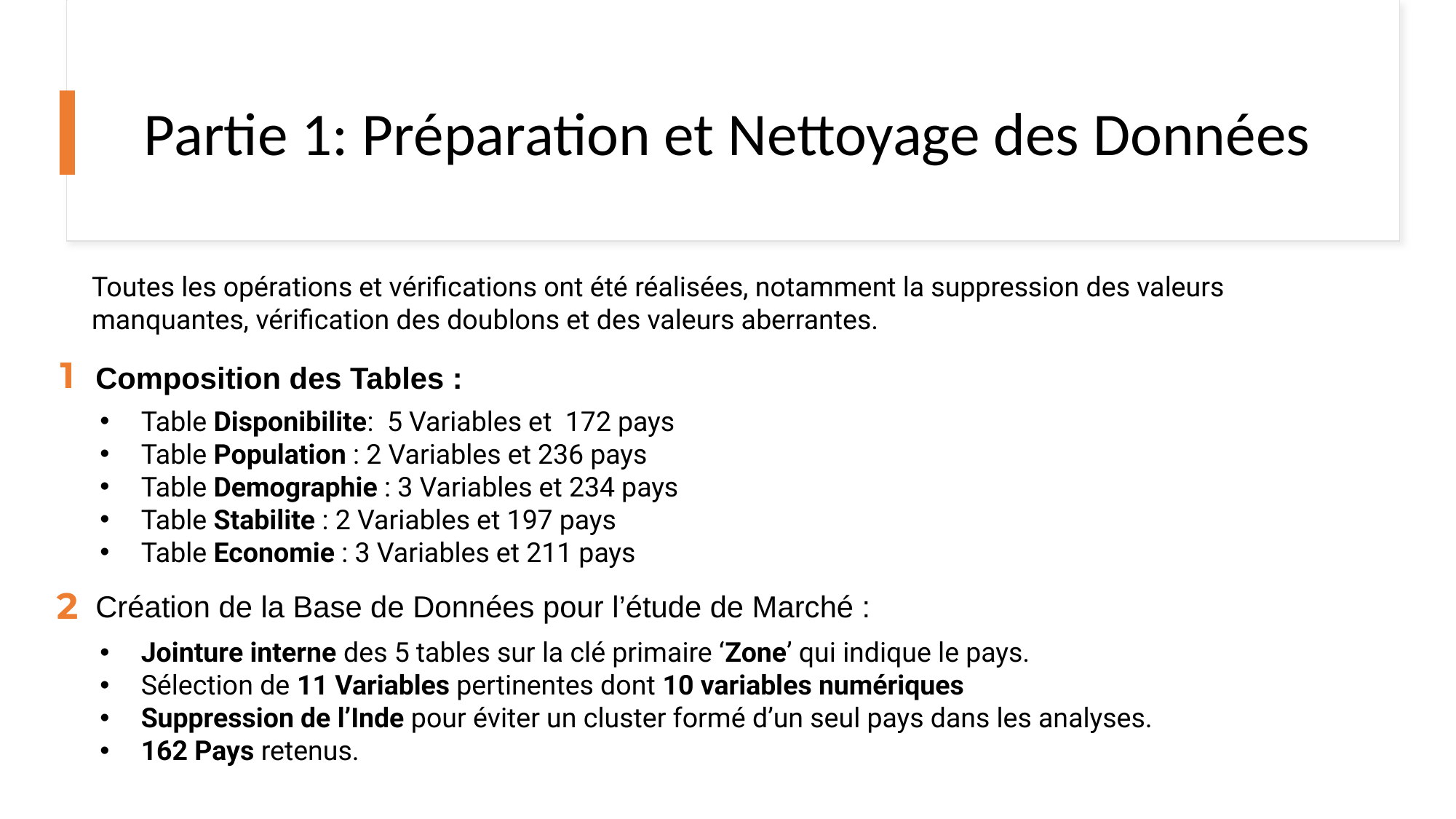

# Partie 1: Préparation et Nettoyage des Données

Toutes les opérations et vérifications ont été réalisées, notamment la suppression des valeurs manquantes, vérification des doublons et des valeurs aberrantes.
1
Composition des Tables :
Table Disponibilite:  5 Variables et  172 pays
Table Population : 2 Variables et 236 pays
Table Demographie : 3 Variables et 234 pays
Table Stabilite : 2 Variables et 197 pays
Table Economie : 3 Variables et 211 pays
2
Création de la Base de Données pour l’étude de Marché :
Jointure interne des 5 tables sur la clé primaire ‘Zone’ qui indique le pays.
Sélection de 11 Variables pertinentes dont 10 variables numériques
Suppression de l’Inde pour éviter un cluster formé d’un seul pays dans les analyses.
162 Pays retenus.